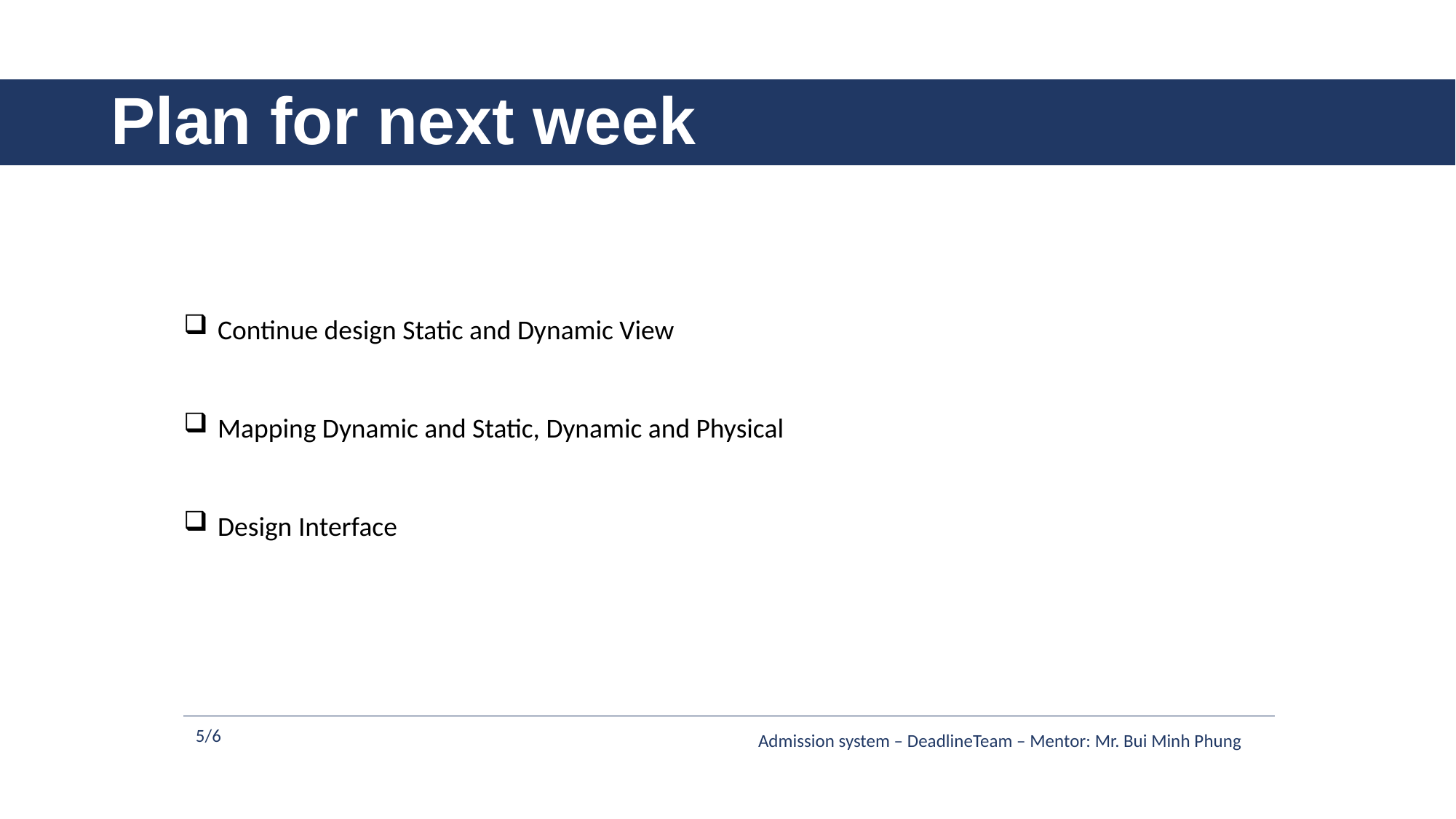

# Plan for next week

Continue design Static and Dynamic View

Mapping Dynamic and Static, Dynamic and Physical

Design Interface

5/6
Admission system – DeadlineTeam – Mentor: Mr. Bui Minh Phung